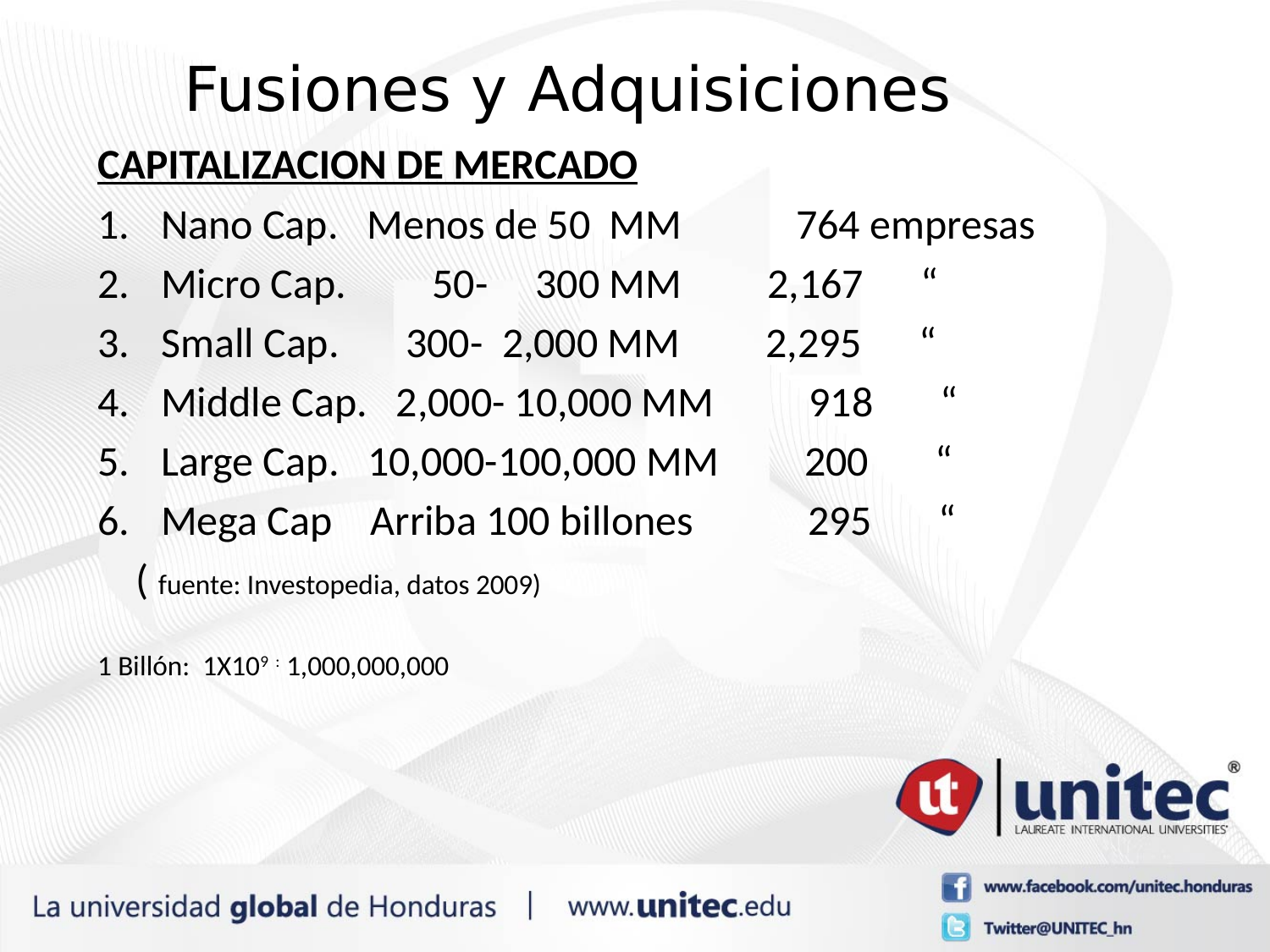

# Fusiones y Adquisiciones
CAPITALIZACION DE MERCADO
Nano Cap.   Menos de 50  MM            764 empresas
Micro Cap.         50-     300 MM         2,167      “
Small Cap.       300-  2,000 MM         2,295      “
Middle Cap.   2,000- 10,000 MM          918       “
Large Cap.   10,000-100,000 MM         200       “
Mega Cap    Arriba 100 billones            295       “
    ( fuente: Investopedia, datos 2009)

1 Billón:  1X109  : 1,000,000,000